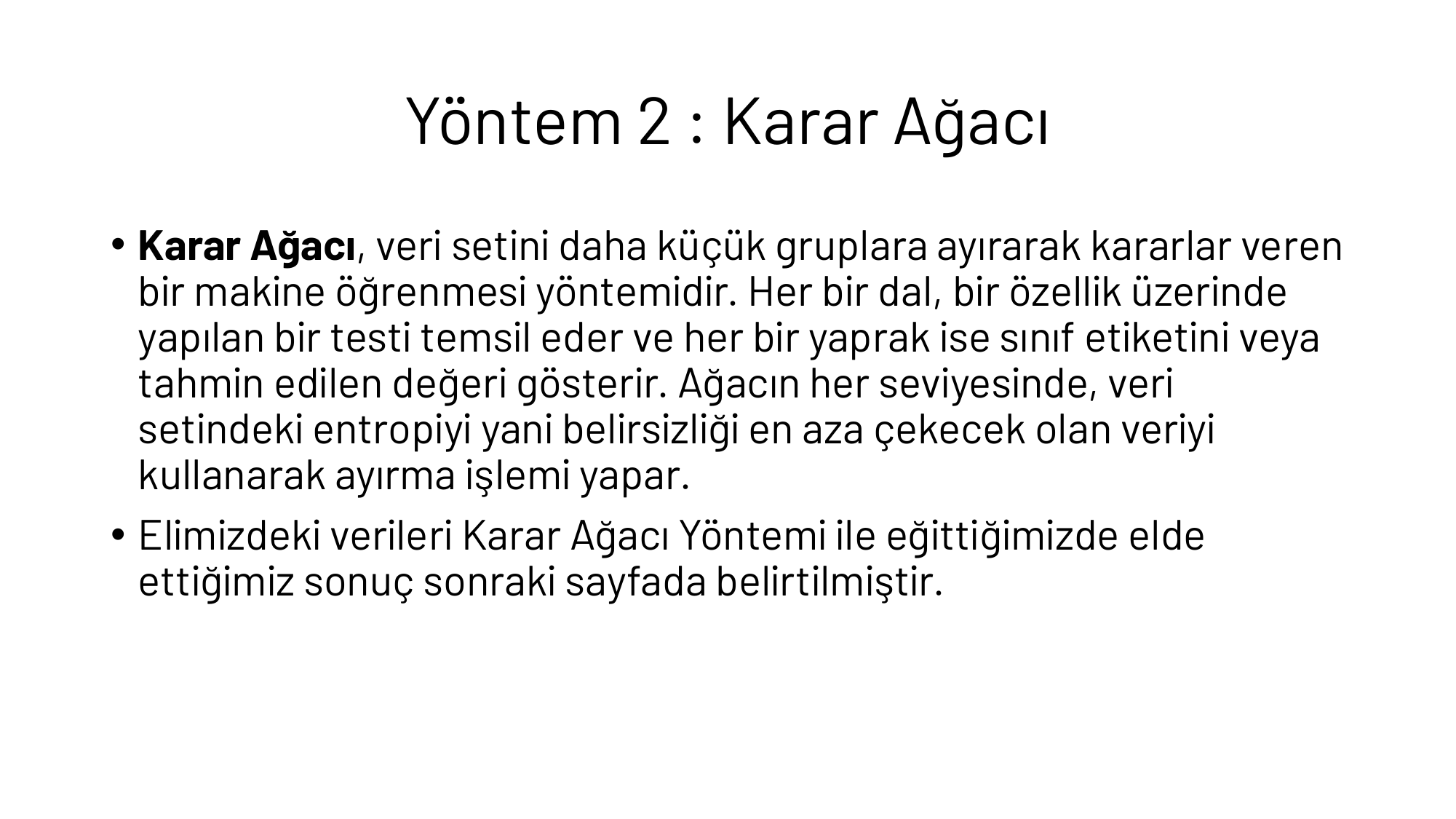

# Yöntem 2 : Karar Ağacı
Karar Ağacı, veri setini daha küçük gruplara ayırarak kararlar veren bir makine öğrenmesi yöntemidir. Her bir dal, bir özellik üzerinde yapılan bir testi temsil eder ve her bir yaprak ise sınıf etiketini veya tahmin edilen değeri gösterir. Ağacın her seviyesinde, veri setindeki entropiyi yani belirsizliği en aza çekecek olan veriyi kullanarak ayırma işlemi yapar.
Elimizdeki verileri Karar Ağacı Yöntemi ile eğittiğimizde elde ettiğimiz sonuç sonraki sayfada belirtilmiştir.